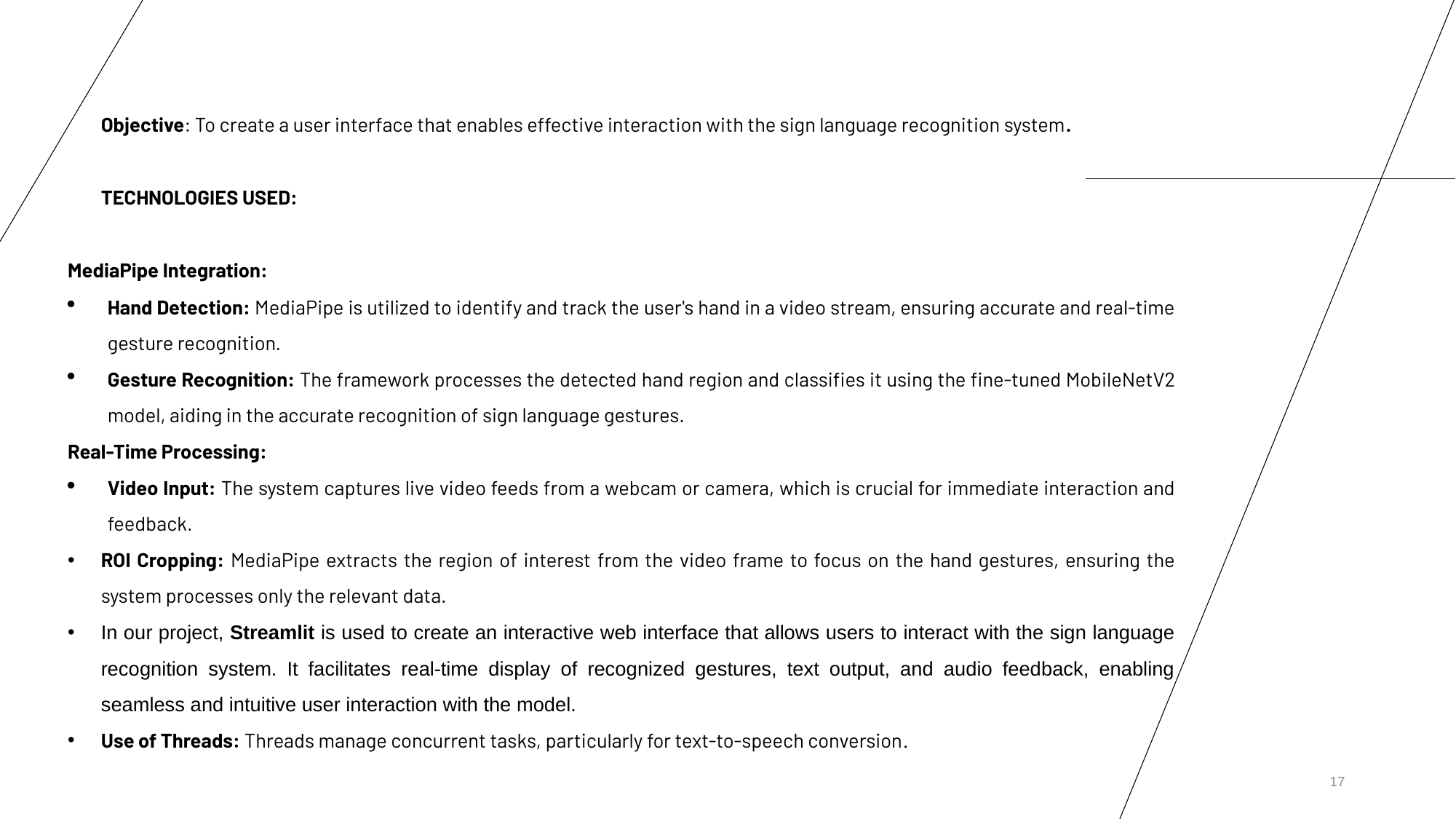

Objective: To create a user interface that enables effective interaction with the sign language recognition system.

TECHNOLOGIES USED:

MediaPipe Integration:
Hand Detection: MediaPipe is utilized to identify and track the user's hand in a video stream, ensuring accurate and real-time gesture recognition.
Gesture Recognition: The framework processes the detected hand region and classifies it using the fine-tuned MobileNetV2 model, aiding in the accurate recognition of sign language gestures.
Real-Time Processing:
Video Input: The system captures live video feeds from a webcam or camera, which is crucial for immediate interaction and feedback.
ROI Cropping: MediaPipe extracts the region of interest from the video frame to focus on the hand gestures, ensuring the system processes only the relevant data.
In our project, Streamlit is used to create an interactive web interface that allows users to interact with the sign language recognition system. It facilitates real-time display of recognized gestures, text output, and audio feedback, enabling seamless and intuitive user interaction with the model.
Use of Threads: Threads manage concurrent tasks, particularly for text-to-speech conversion.

17